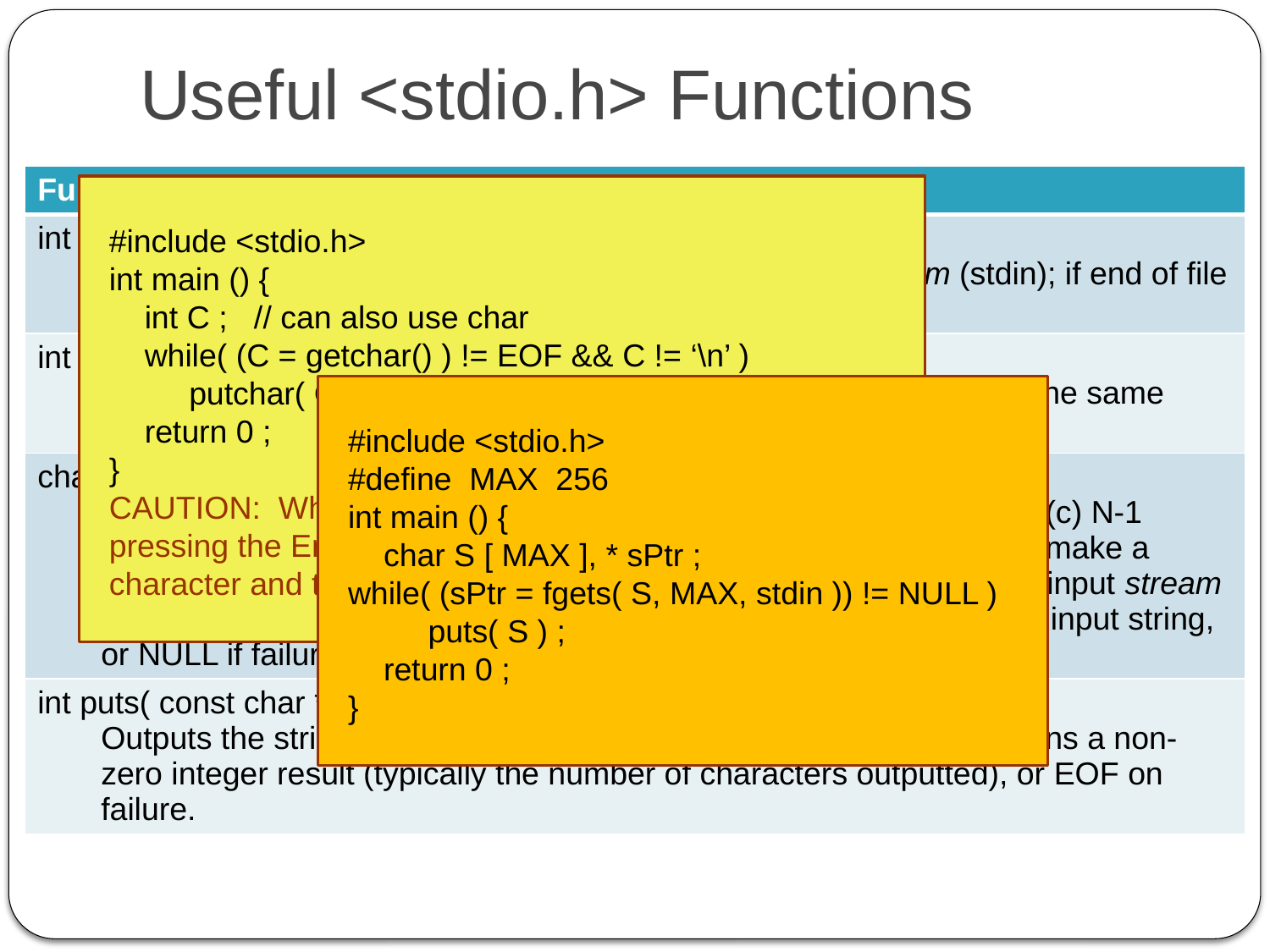

# Useful <stdio.h> Functions
| Function Prototype and Description |
| --- |
| int getchar( void ); Fetches and returns a single character from the input stream (stdin); if end of file is signalled then the return value is EOF |
| int putchar( int C ); Outputs a single character to the output stream (stdout). Returns the same character if successful; otherwise returns EOF on failure |
| char \* fgets( char \* S, int N, FILE \* stream); Fetches all characters up to either (a) a new line ‘\n’, or (b) EOF, or (c) N-1 characters have been inputted, and then appends a delimiter ‘\0’ to make a string. The pointer S points to the inputted string. Input is from the input stream (typically stdin, but can be from a text file). Returns a pointer to the input string, or NULL if failure occurs (as with EOF). |
| int puts( const char \* S ); Outputs the string of characters S, followed by a newline ‘\n’. Returns a non-zero integer result (typically the number of characters outputted), or EOF on failure. |
#include <stdio.h>
int main () {
    int C ;   // can also use char
    while( (C = getchar() ) != EOF && C != ‘\n’ )
         putchar( C ) ;
    return 0 ;
}
CAUTION:  When stdin is the keyboard, remember that
pressing the Enter key to signal input generates a
character and this must be accounted for.

#include <stdio.h>
#define  MAX  256
int main () {
    char S [ MAX ], * sPtr ;
while( (sPtr = fgets( S, MAX, stdin )) != NULL )
         puts( S ) ;
    return 0 ;
}